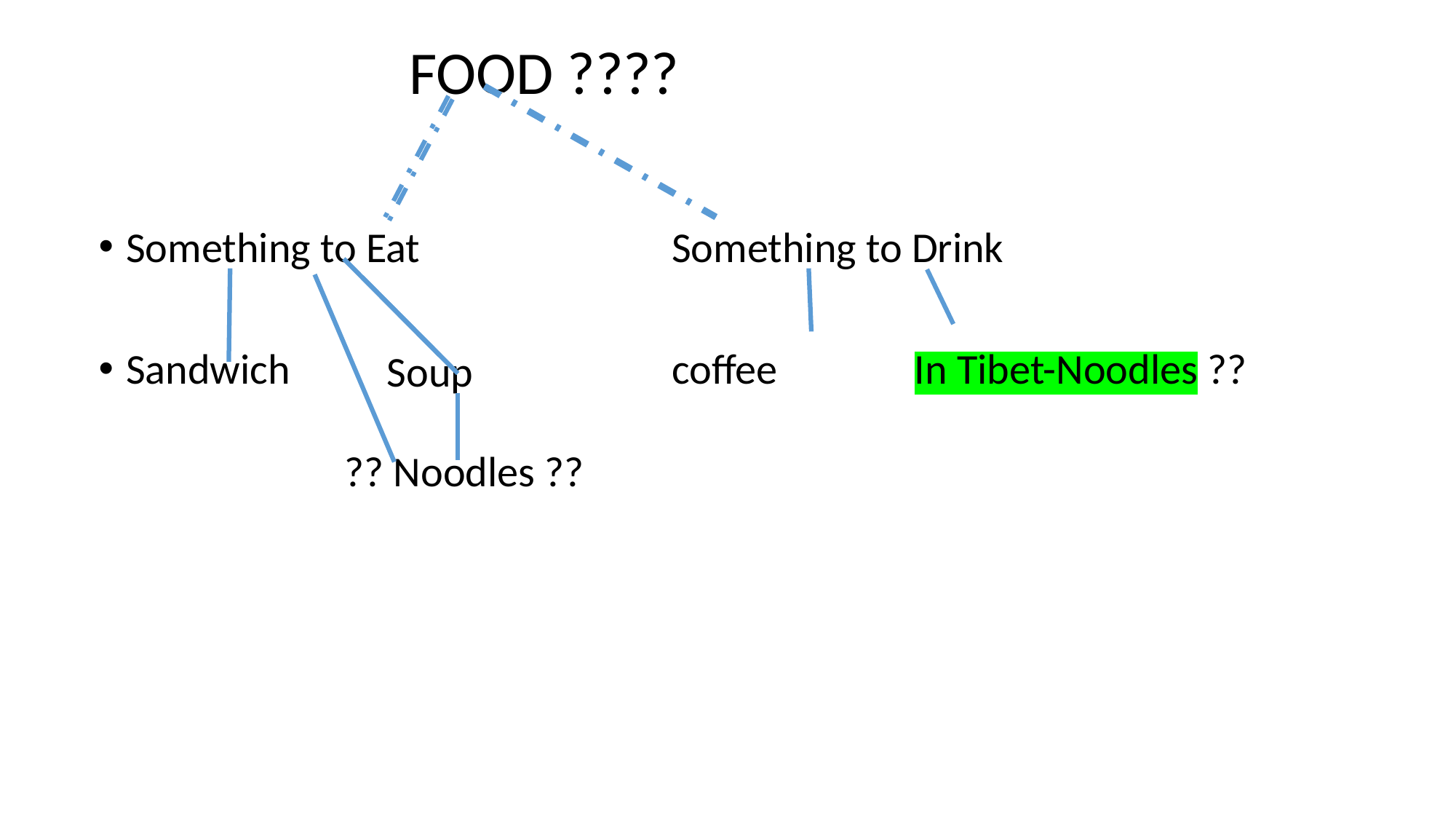

FOOD ????

Something to Eat			Something to Drink

Sandwich    				coffee
In Tibet-Noodles ??
Soup

?? Noodles ??